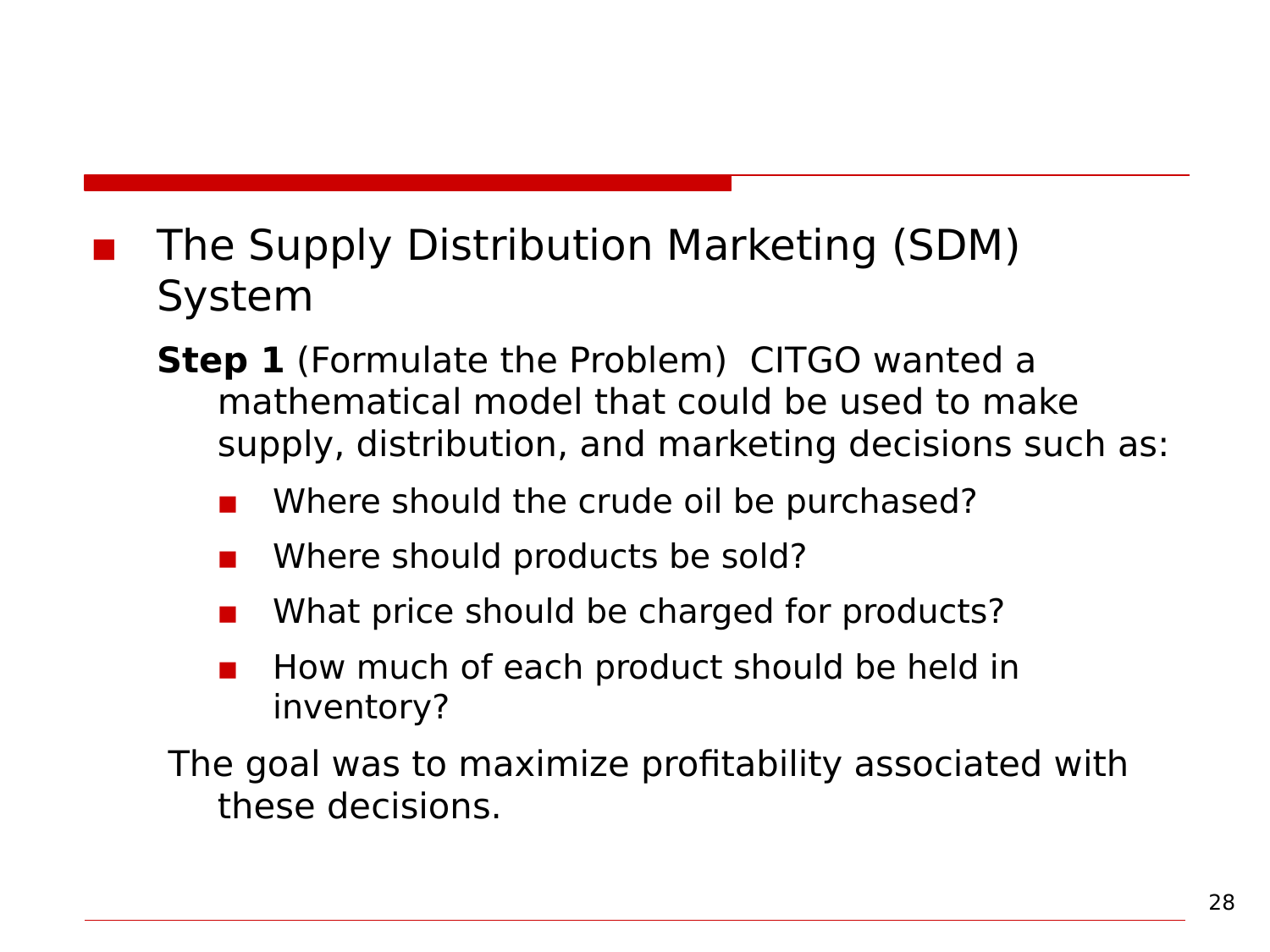

#
The Supply Distribution Marketing (SDM) System
Step 1 (Formulate the Problem)  CITGO wanted a mathematical model that could be used to make supply, distribution, and marketing decisions such as:
Where should the crude oil be purchased?
Where should products be sold?
What price should be charged for products?
How much of each product should be held in inventory?
 The goal was to maximize profitability associated with these decisions.